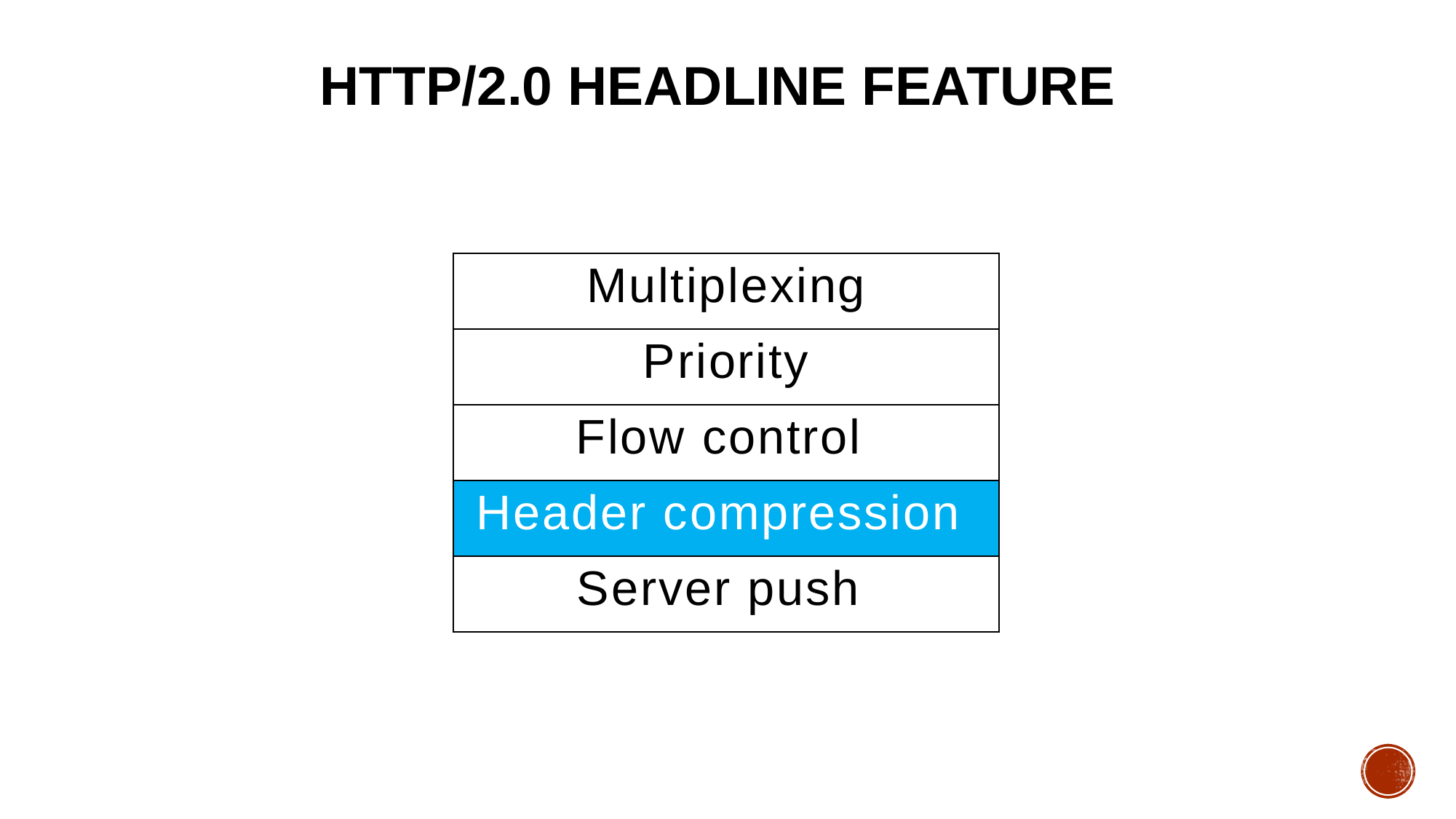

HTTP/2.0 HEADLINE FEATURE
| Multiplexing |
| --- |
| Priority |
| Flow control |
| Header compression |
| Server push |